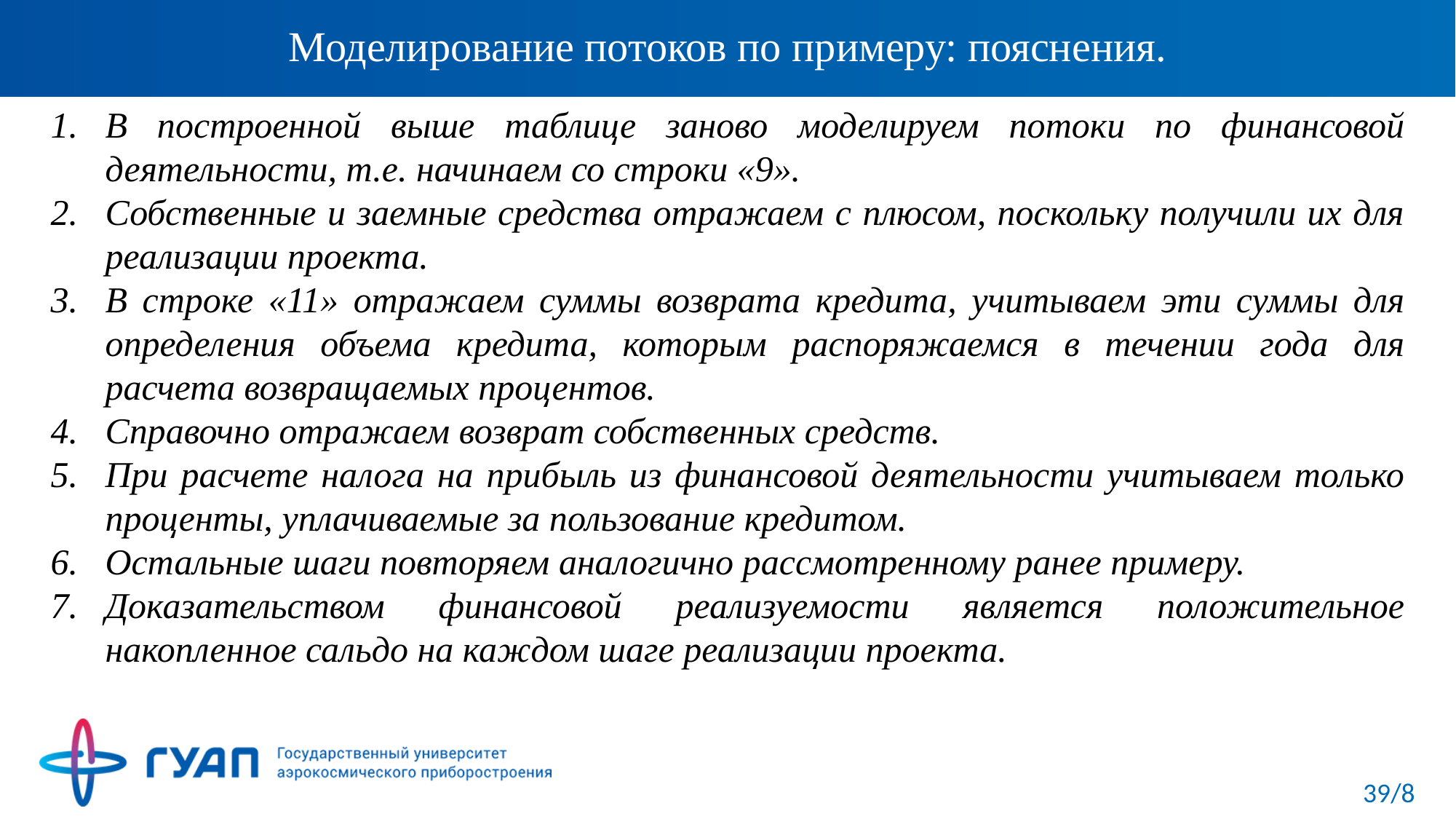

# Моделирование потоков по примеру: пояснения.
В построенной выше таблице заново моделируем потоки по финансовой деятельности, т.е. начинаем со строки «9».
Собственные и заемные средства отражаем с плюсом, поскольку получили их для реализации проекта.
В строке «11» отражаем суммы возврата кредита, учитываем эти суммы для определения объема кредита, которым распоряжаемся в течении года для расчета возвращаемых процентов.
Справочно отражаем возврат собственных средств.
При расчете налога на прибыль из финансовой деятельности учитываем только проценты, уплачиваемые за пользование кредитом.
Остальные шаги повторяем аналогично рассмотренному ранее примеру.
Доказательством финансовой реализуемости является положительное накопленное сальдо на каждом шаге реализации проекта.